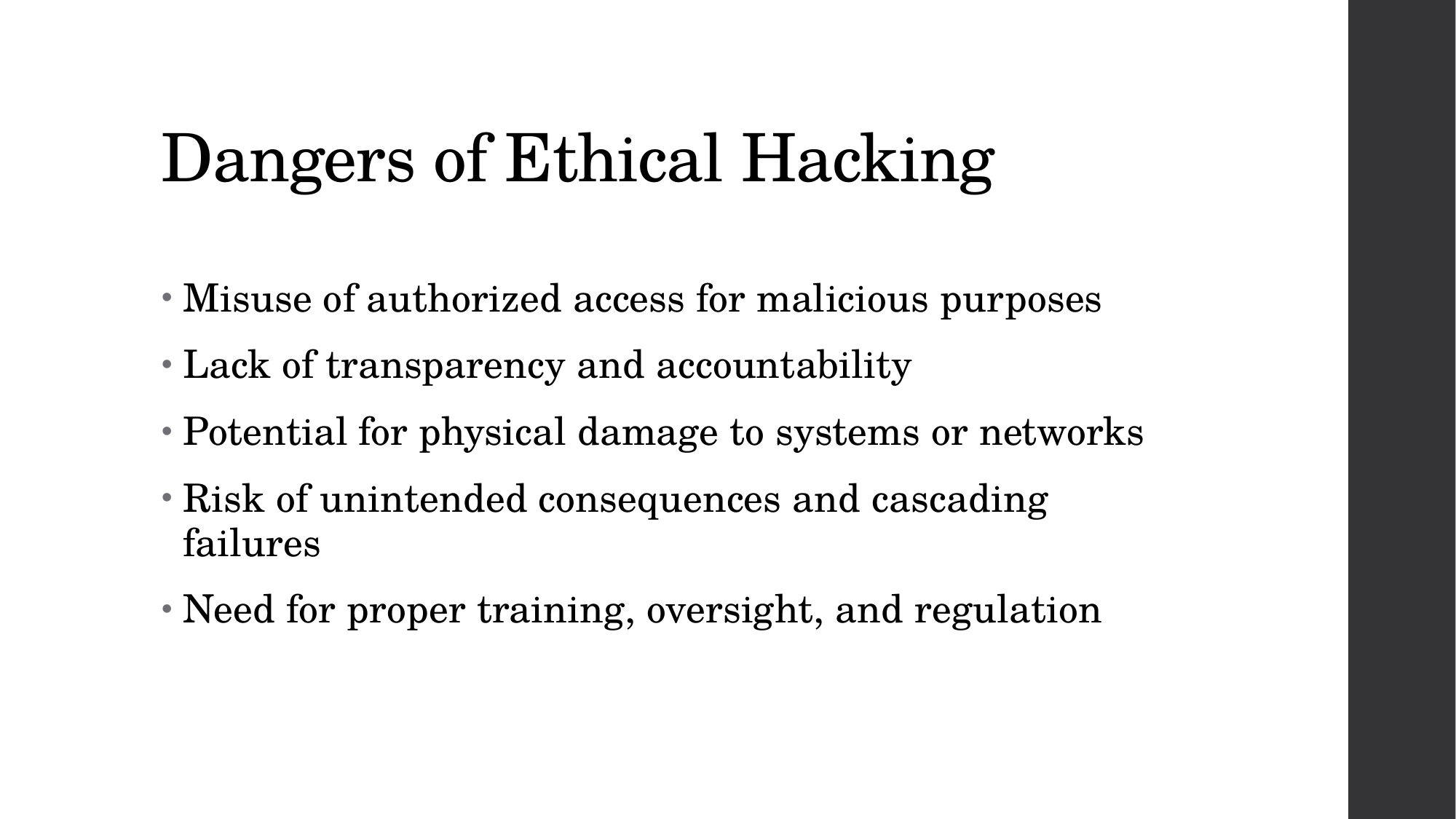

# Dangers of Ethical Hacking

Misuse of authorized access for malicious purposes
Lack of transparency and accountability
Potential for physical damage to systems or networks
Risk of unintended consequences and cascading failures
Need for proper training, oversight, and regulation